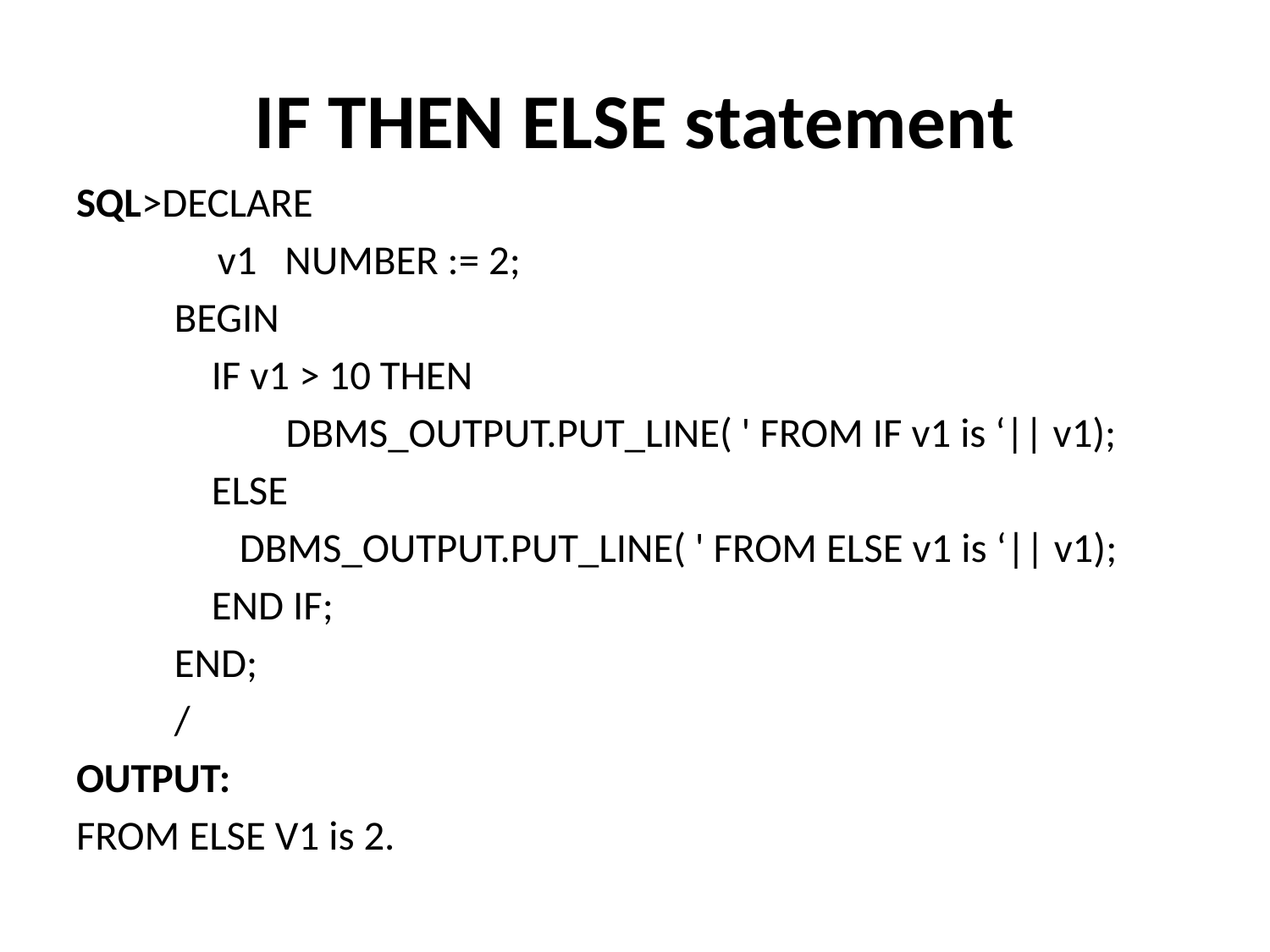

# IF THEN ELSE statement
SQL>DECLARE
v1   NUMBER := 2;
BEGIN
IF v1 > 10 THEN
        DBMS_OUTPUT.PUT_LINE( ' FROM IF v1 is ‘|| v1);
ELSE
   DBMS_OUTPUT.PUT_LINE( ' FROM ELSE v1 is ‘|| v1);
END IF;
END;
/
OUTPUT:
FROM ELSE V1 is 2.